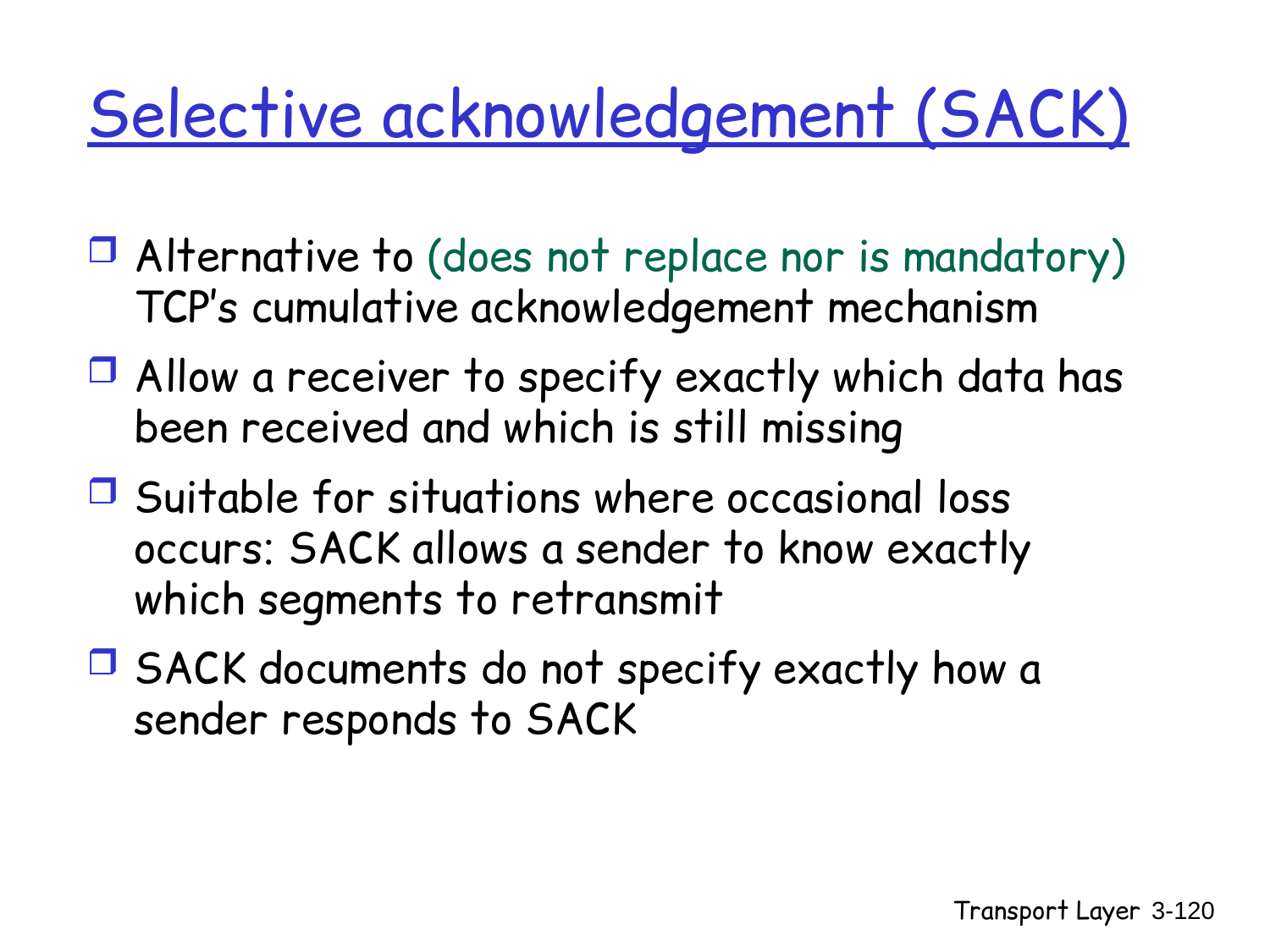

# Selective acknowledgement (SACK)
Alternative to (does not replace nor is mandatory) TCP’s cumulative acknowledgement mechanism
Allow a receiver to specify exactly which data has been received and which is still missing
Suitable for situations where occasional loss occurs: SACK allows a sender to know exactly which segments to retransmit
SACK documents do not specify exactly how a sender responds to SACK
Transport Layer
3-120